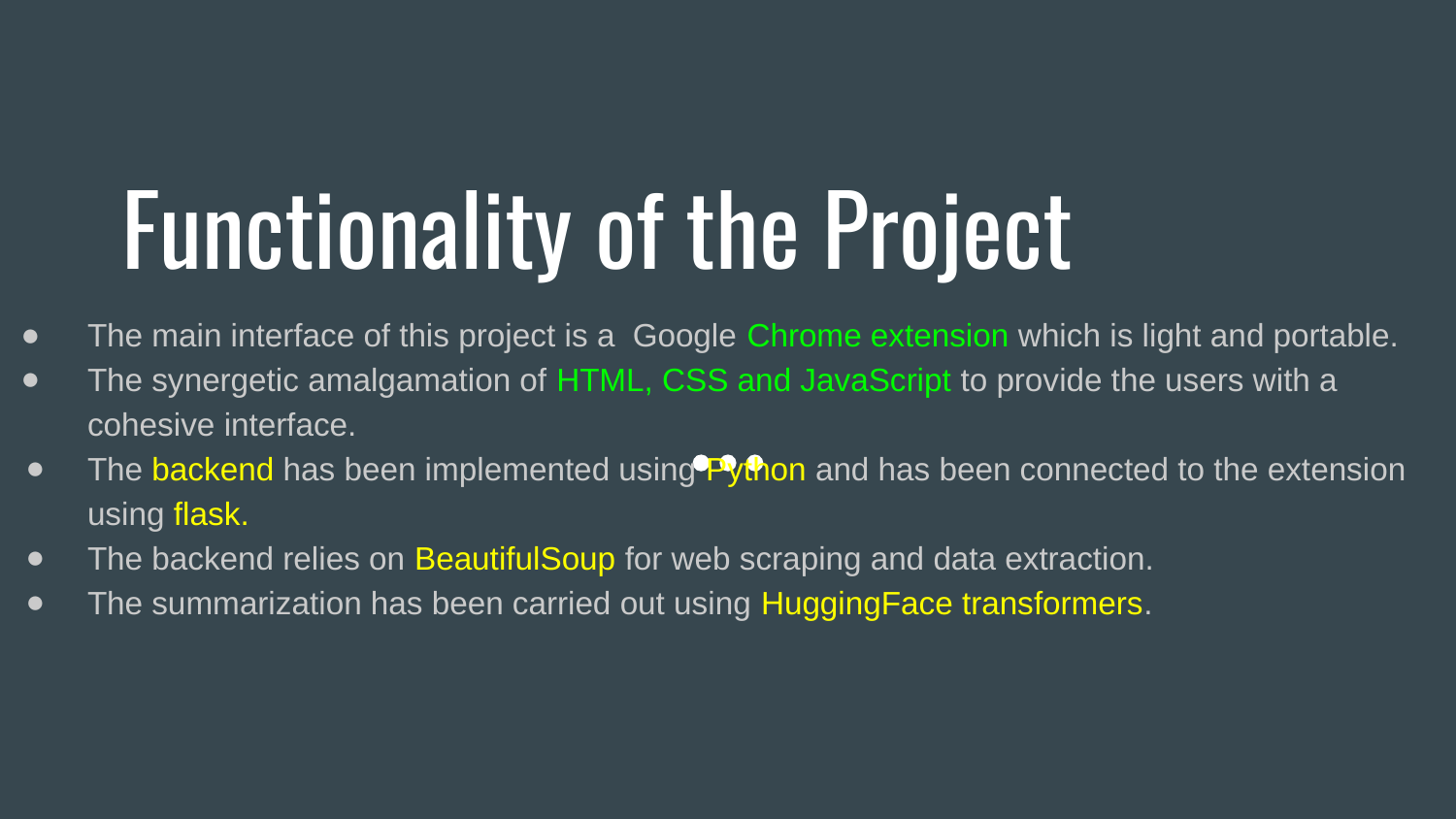

# Functionality of the Project
MongoDB
Django
The main interface of this project is a  Google Chrome extension which is light and portable.
The synergetic amalgamation of HTML, CSS and JavaScript to provide the users with a cohesive interface.
The backend has been implemented using Python and has been connected to the extension using flask.
The backend relies on BeautifulSoup for web scraping and data extraction.
The summarization has been carried out using HuggingFace transformers.
Python